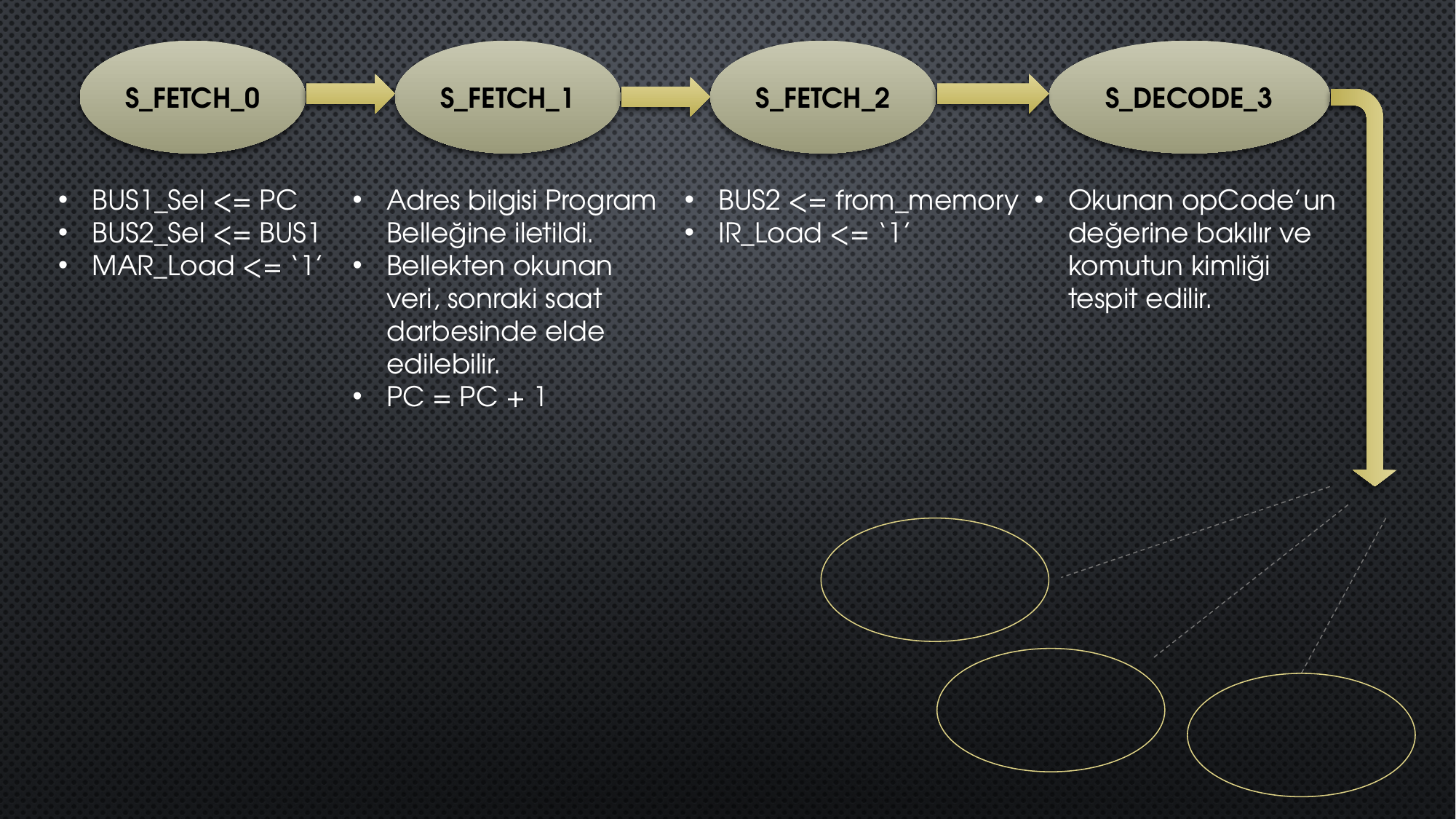

S_FETCH_1
S_FETCH_0
S_FETCH_2
S_DECODE_3

BUS1_Sel <= PC
BUS2_Sel <= BUS1
MAR_Load <= ‘1’

Okunan opCode’un değerine bakılır ve komutun kimliği tespit edilir.

Adres bilgisi Program Belleğine iletildi.
Bellekten okunan veri, sonraki saat darbesinde elde edilebilir.
PC = PC + 1

BUS2 <= from_memory
IR_Load <= ‘1’